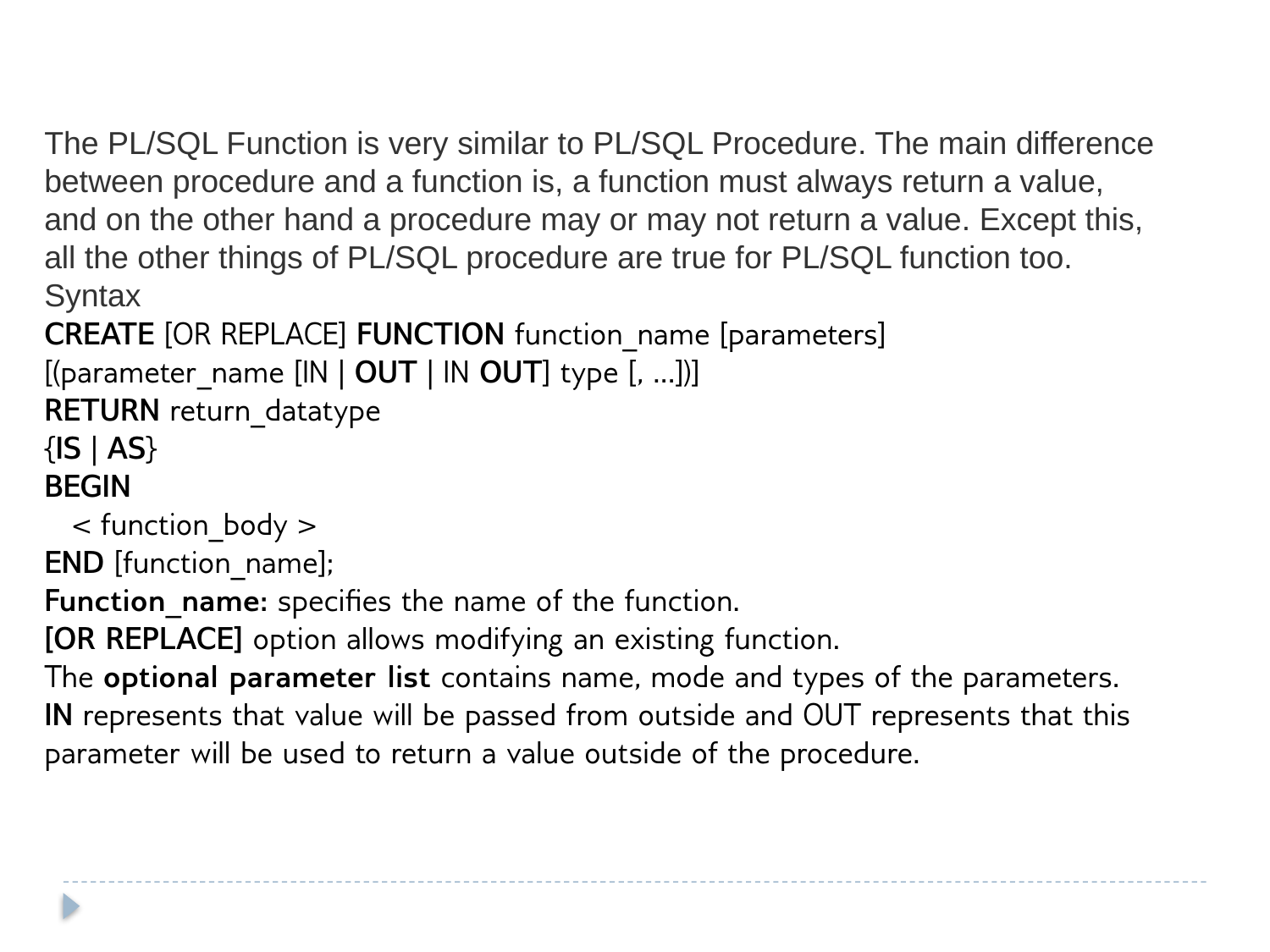

The PL/SQL Function is very similar to PL/SQL Procedure. The main difference between procedure and a function is, a function must always return a value, and on the other hand a procedure may or may not return a value. Except this, all the other things of PL/SQL procedure are true for PL/SQL function too.
Syntax
CREATE [OR REPLACE] FUNCTION function_name [parameters]
[(parameter_name [IN | OUT | IN OUT] type [, ...])]
RETURN return_datatype
{IS | AS}
BEGIN
   < function_body >
END [function_name];
Function_name: specifies the name of the function.
[OR REPLACE] option allows modifying an existing function.
The optional parameter list contains name, mode and types of the parameters.
IN represents that value will be passed from outside and OUT represents that this parameter will be used to return a value outside of the procedure.